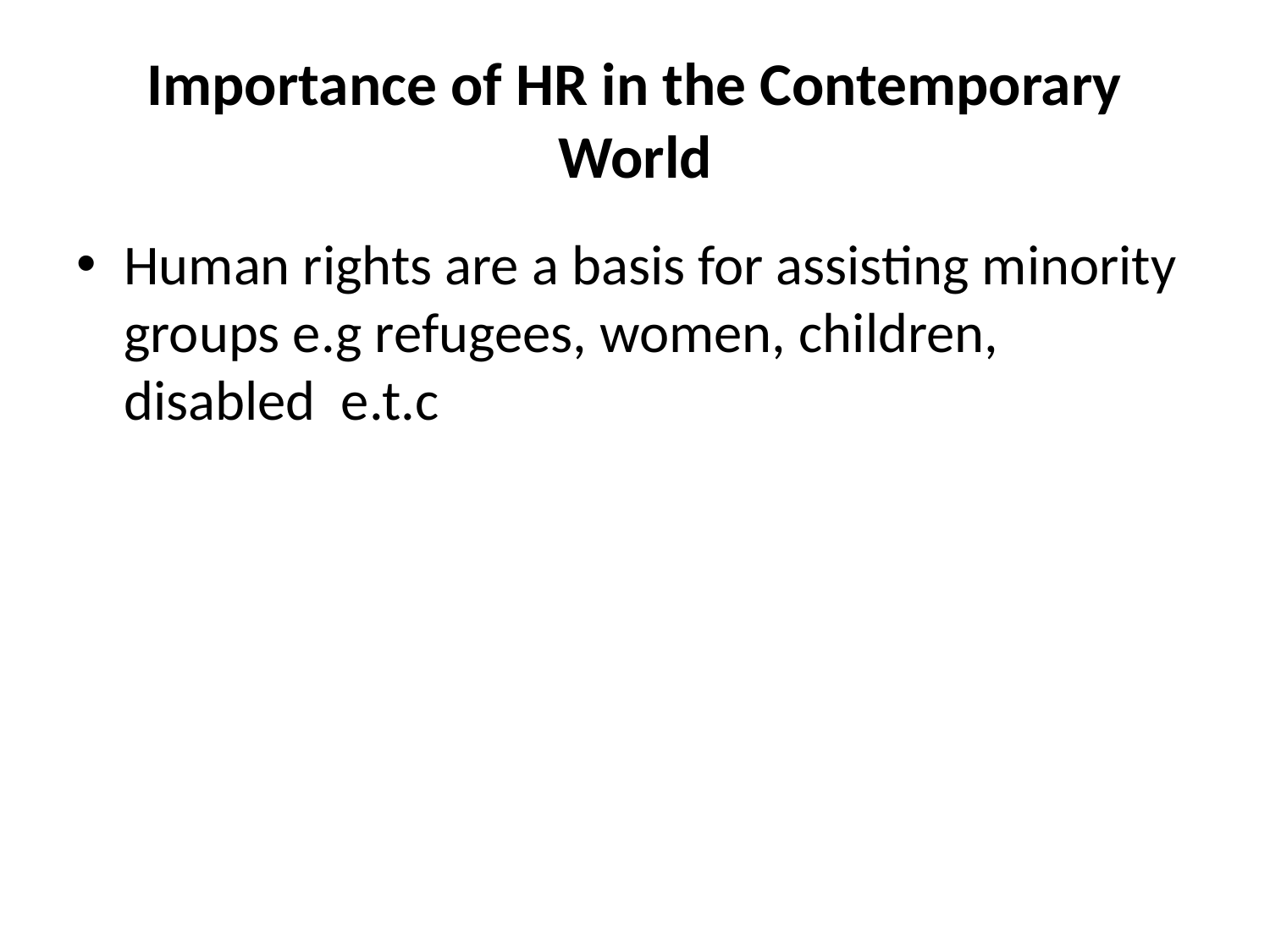

# Importance of HR in the Contemporary World
Human rights are a basis for assisting minority groups e.g refugees, women, children, disabled  e.t.c